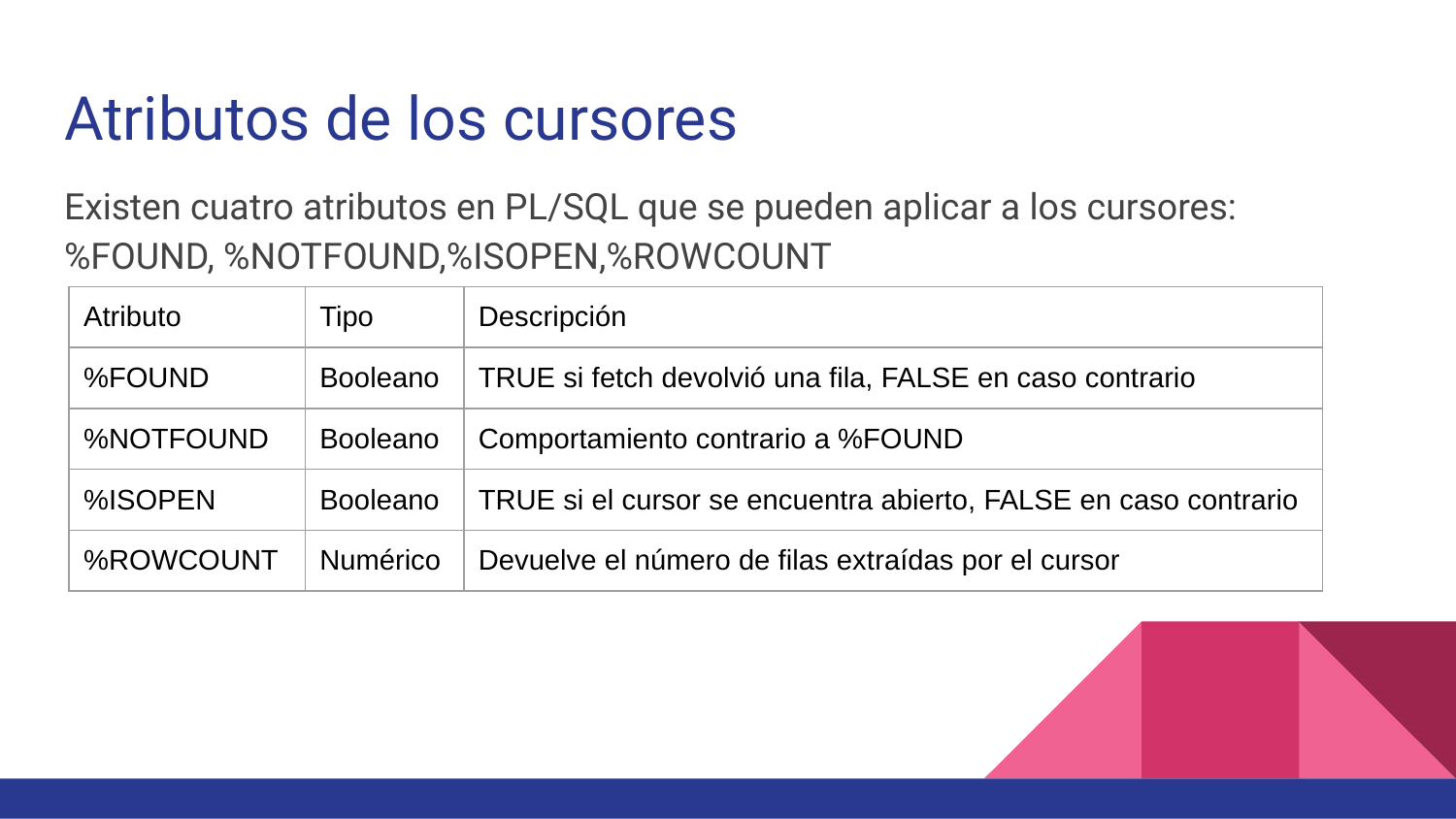

# Atributos de los cursores
Existen cuatro atributos en PL/SQL que se pueden aplicar a los cursores: %FOUND, %NOTFOUND,%ISOPEN,%ROWCOUNT
| Atributo | Tipo | Descripción |
| --- | --- | --- |
| %FOUND | Booleano | TRUE si fetch devolvió una fila, FALSE en caso contrario |
| %NOTFOUND | Booleano | Comportamiento contrario a %FOUND |
| %ISOPEN | Booleano | TRUE si el cursor se encuentra abierto, FALSE en caso contrario |
| %ROWCOUNT | Numérico | Devuelve el número de filas extraídas por el cursor |